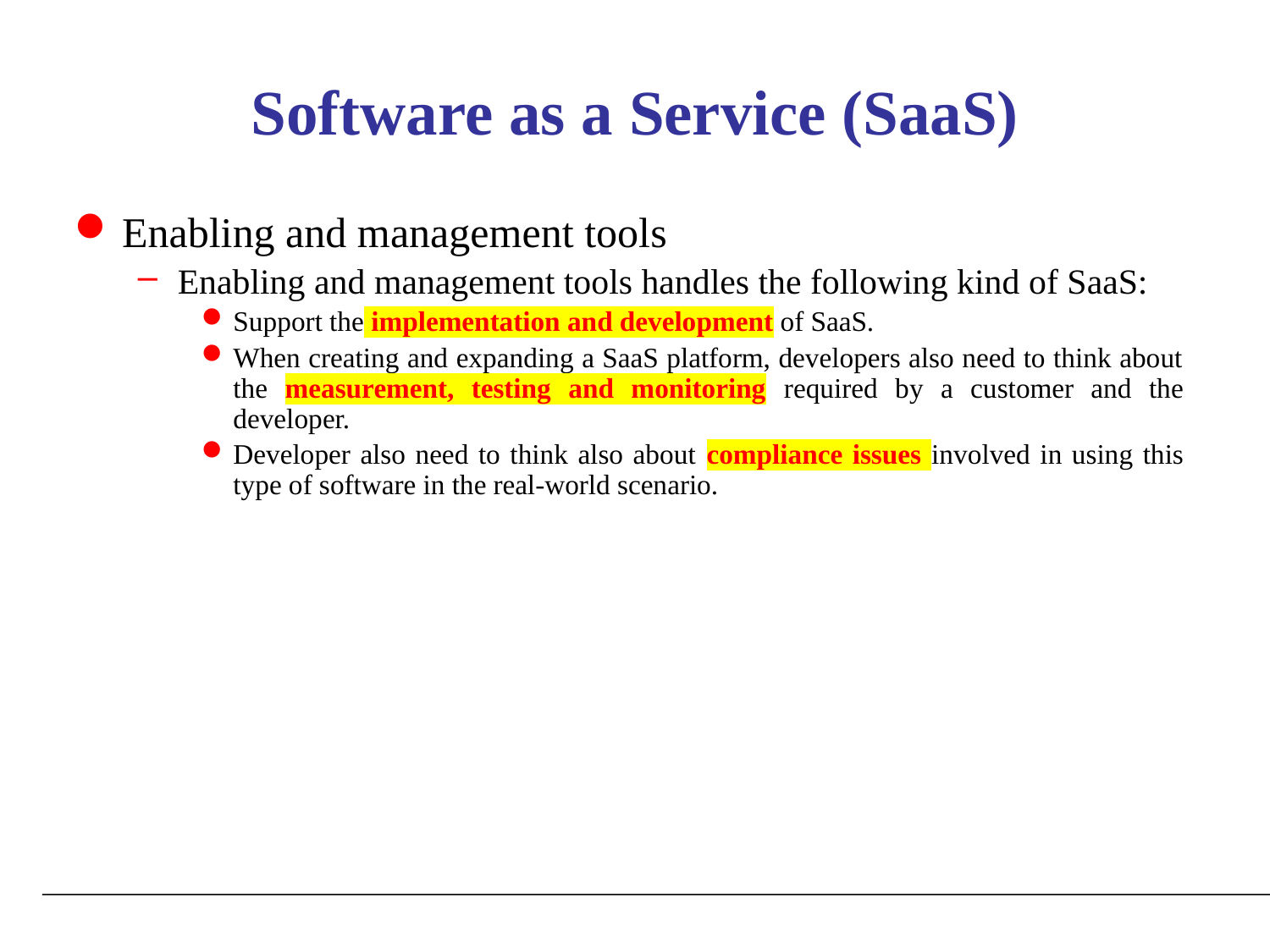

# Software as a Service (SaaS)
Enabling and management tools
Enabling and management tools handles the following kind of SaaS:
Support the implementation and development of SaaS.
When creating and expanding a SaaS platform, developers also need to think about the measurement, testing and monitoring required by a customer and the developer.
Developer also need to think also about compliance issues involved in using this type of software in the real-world scenario.